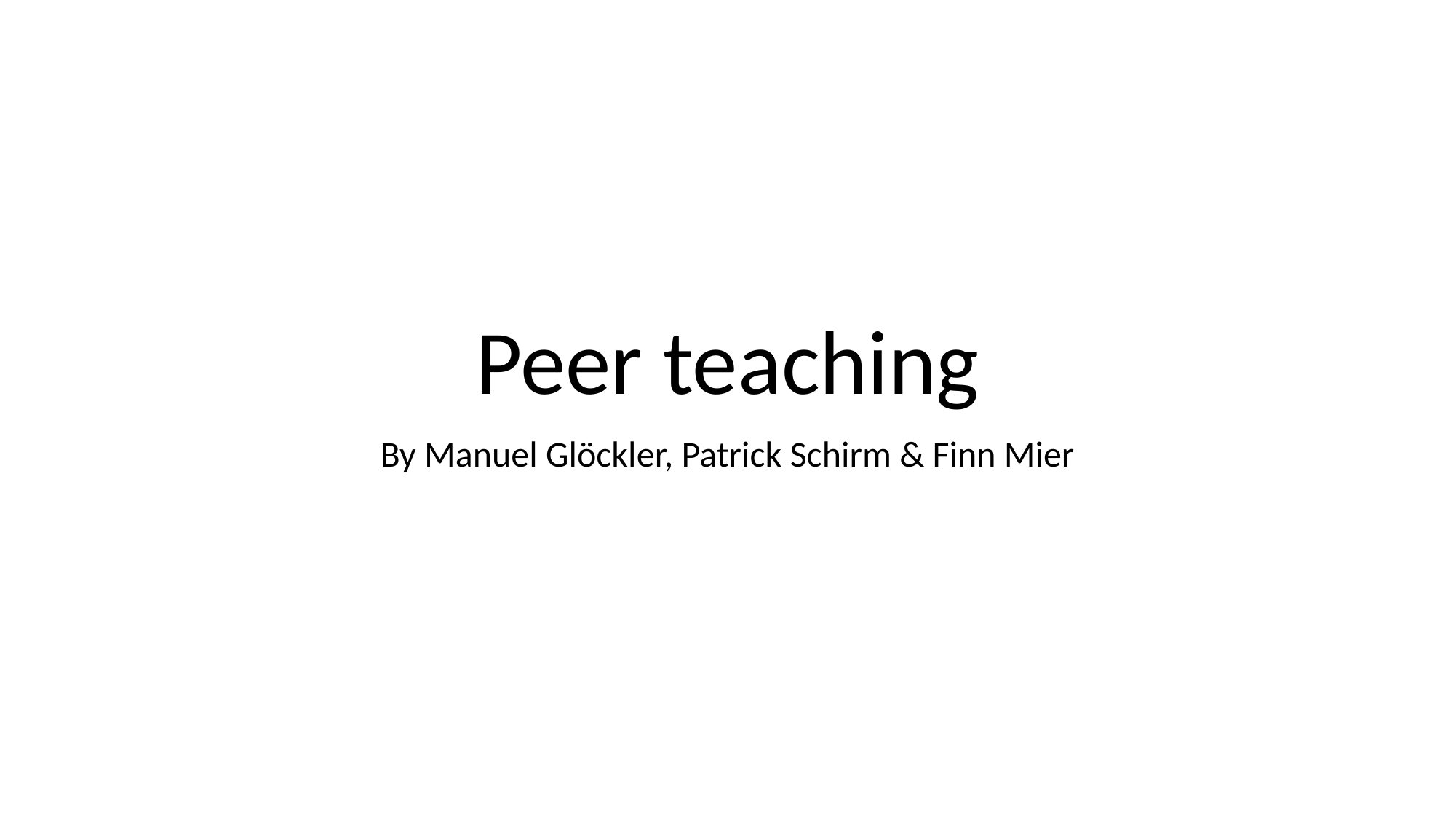

# Peer teaching
By Manuel Glöckler, Patrick Schirm & Finn Mier